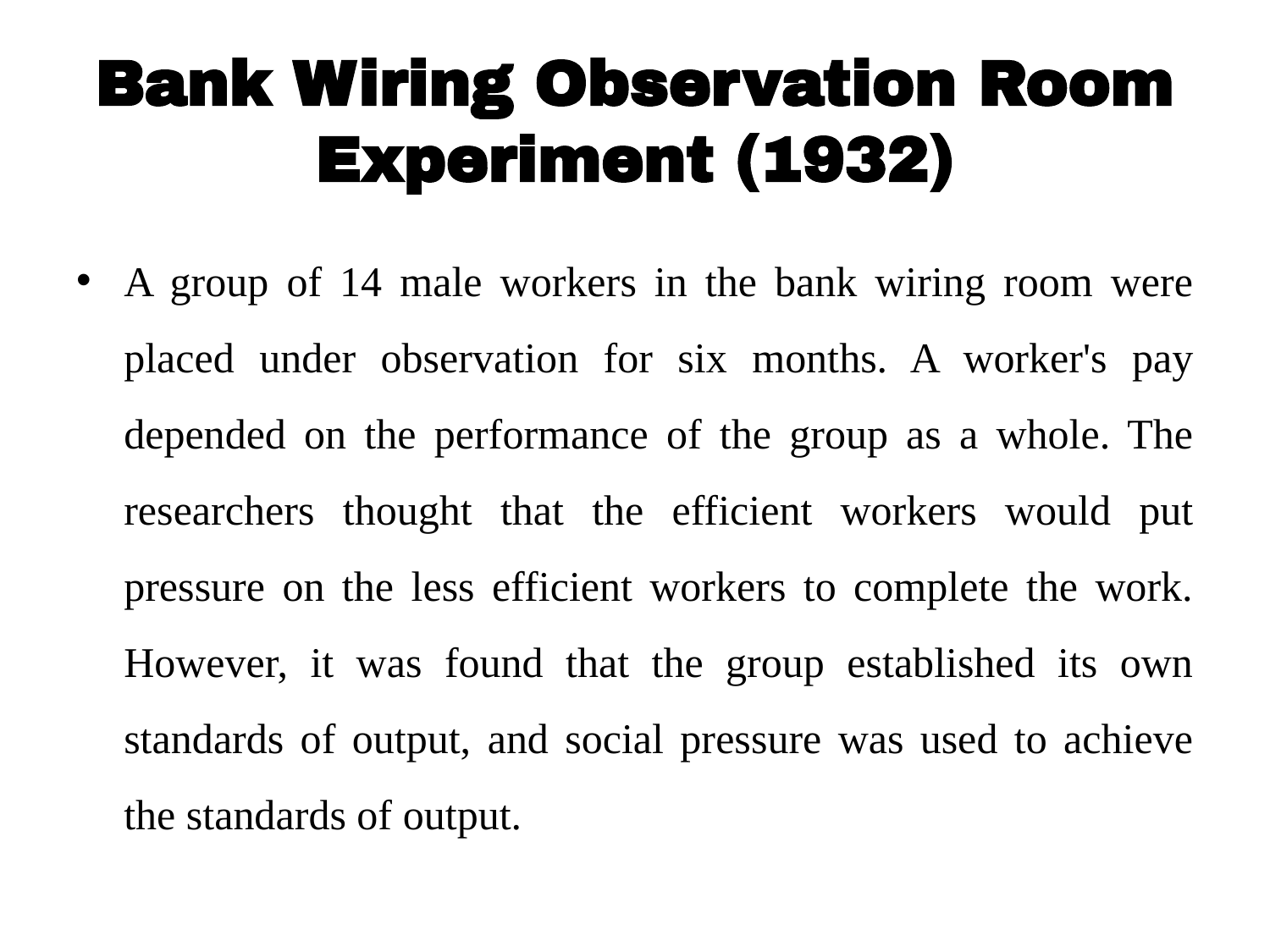

# Bank Wiring Observation Room Experiment (1932)
A group of 14 male workers in the bank wiring room were placed under observation for six months. A worker's pay depended on the performance of the group as a whole. The researchers thought that the efficient workers would put pressure on the less efficient workers to complete the work. However, it was found that the group established its own standards of output, and social pressure was used to achieve the standards of output.